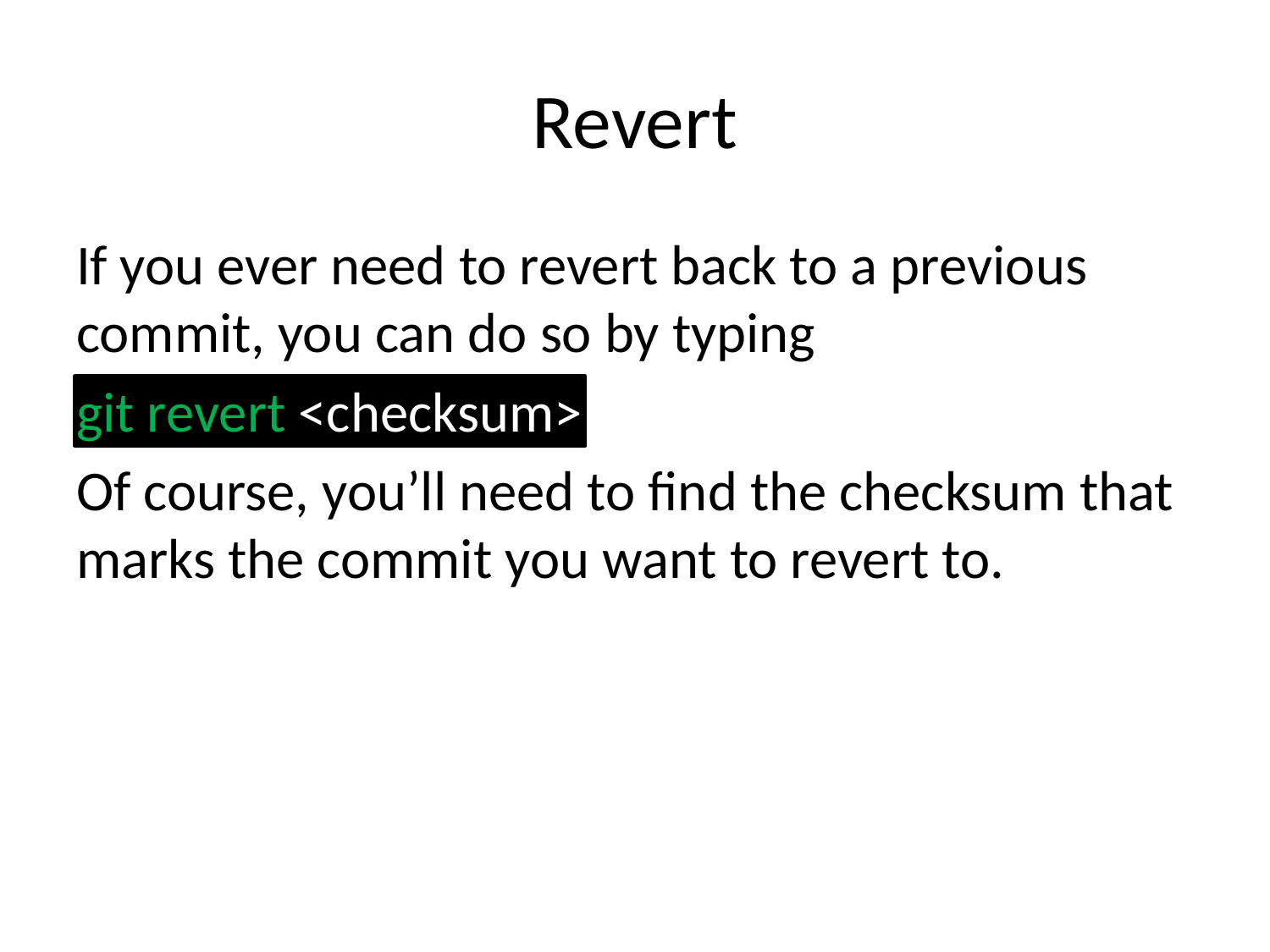

# Revert
If you ever need to revert back to a previous commit, you can do so by typing
git revert <checksum>
Of course, you’ll need to find the checksum that marks the commit you want to revert to.